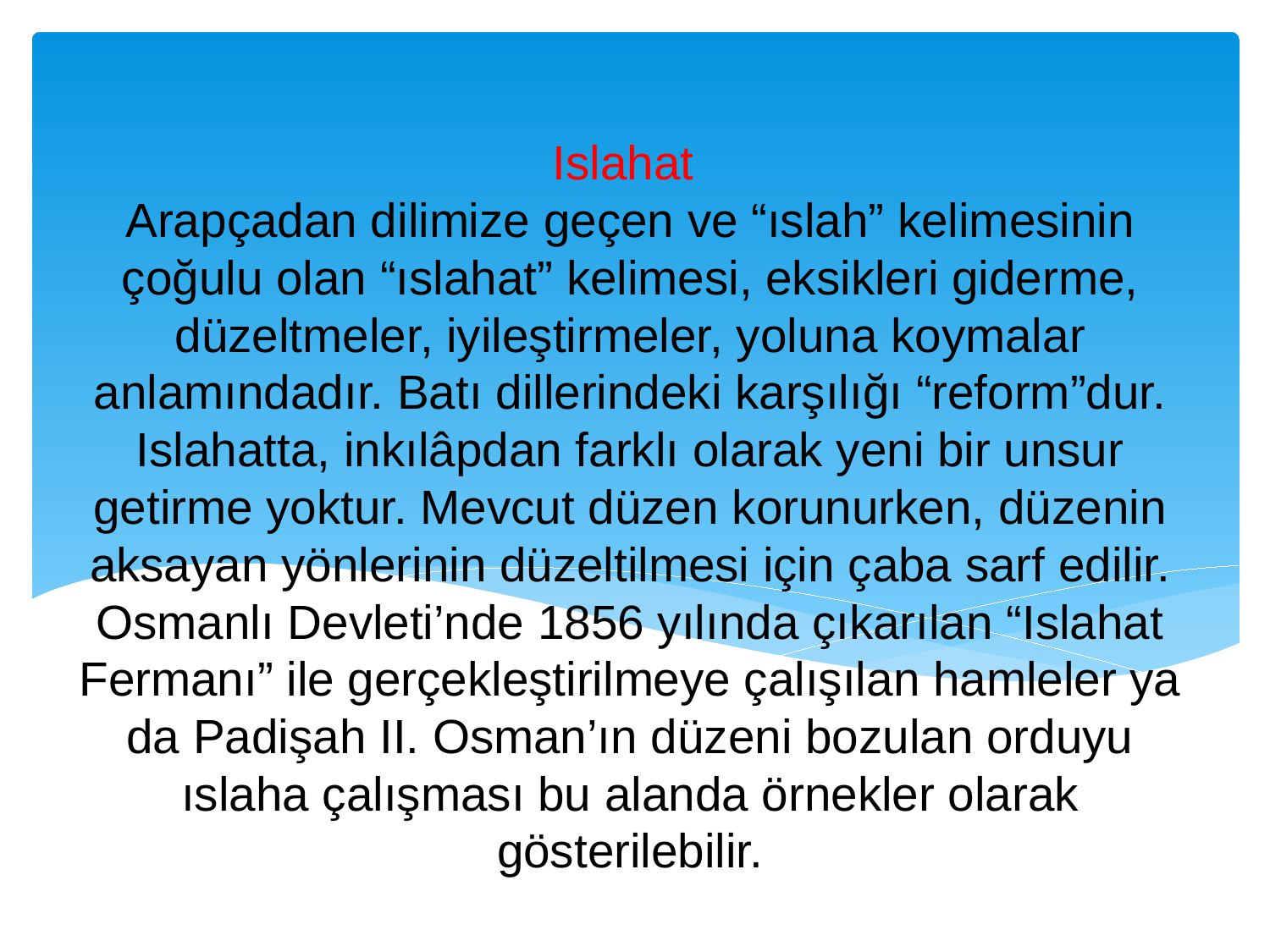

# Islahat Arapçadan dilimize geçen ve “ıslah” kelimesinin çoğulu olan “ıslahat” kelimesi, eksikleri giderme, düzeltmeler, iyileştirmeler, yoluna koymalar anlamındadır. Batı dillerindeki karşılığı “reform”dur. Islahatta, inkılâpdan farklı olarak yeni bir unsur getirme yoktur. Mevcut düzen korunurken, düzenin aksayan yönlerinin düzeltilmesi için çaba sarf edilir. Osmanlı Devleti’nde 1856 yılında çıkarılan “Islahat Fermanı” ile gerçekleştirilmeye çalışılan hamleler ya da Padişah II. Osman’ın düzeni bozulan orduyu ıslaha çalışması bu alanda örnekler olarak gösterilebilir.